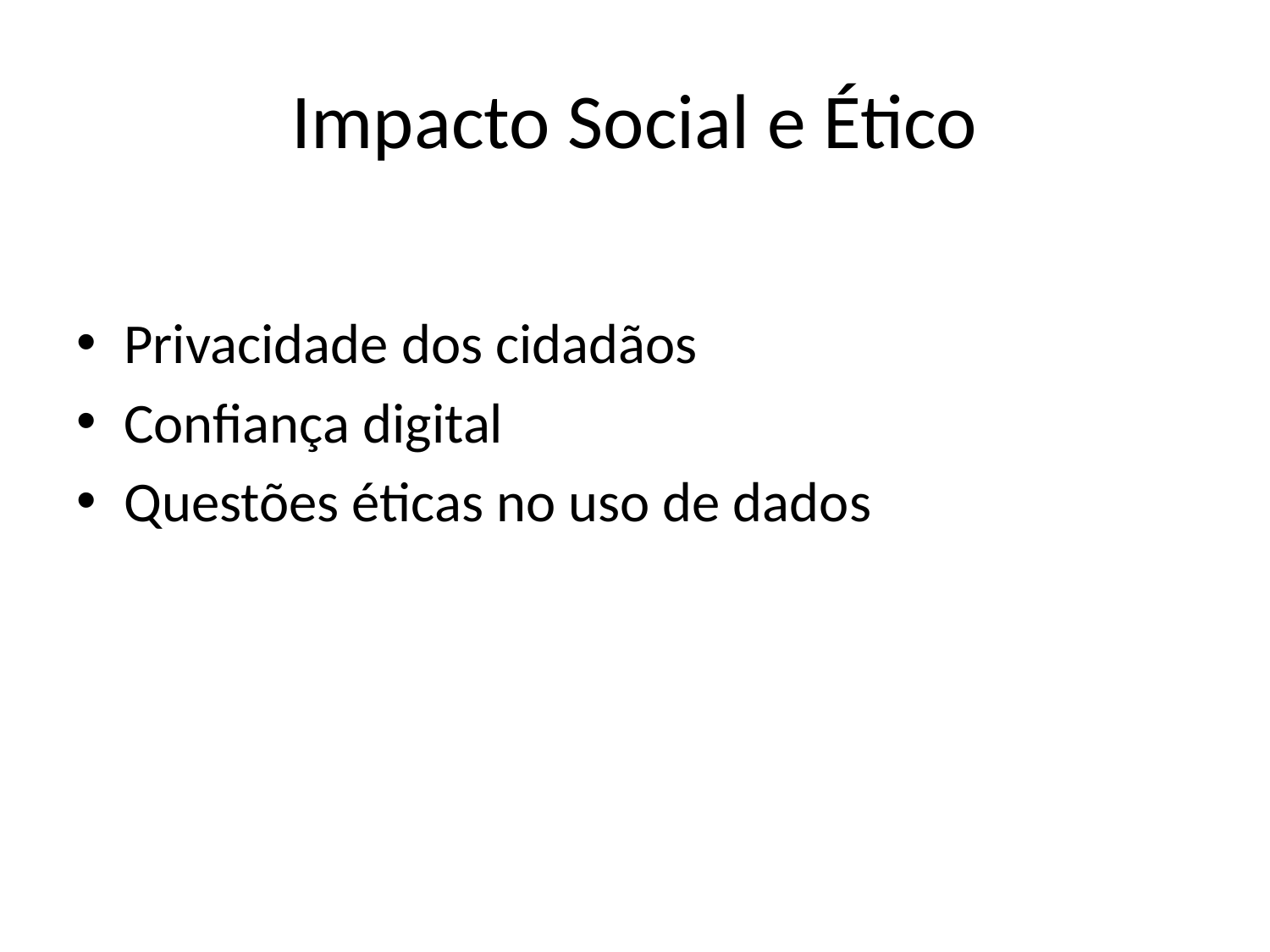

# Impacto Social e Ético

Privacidade dos cidadãos
Confiança digital
Questões éticas no uso de dados